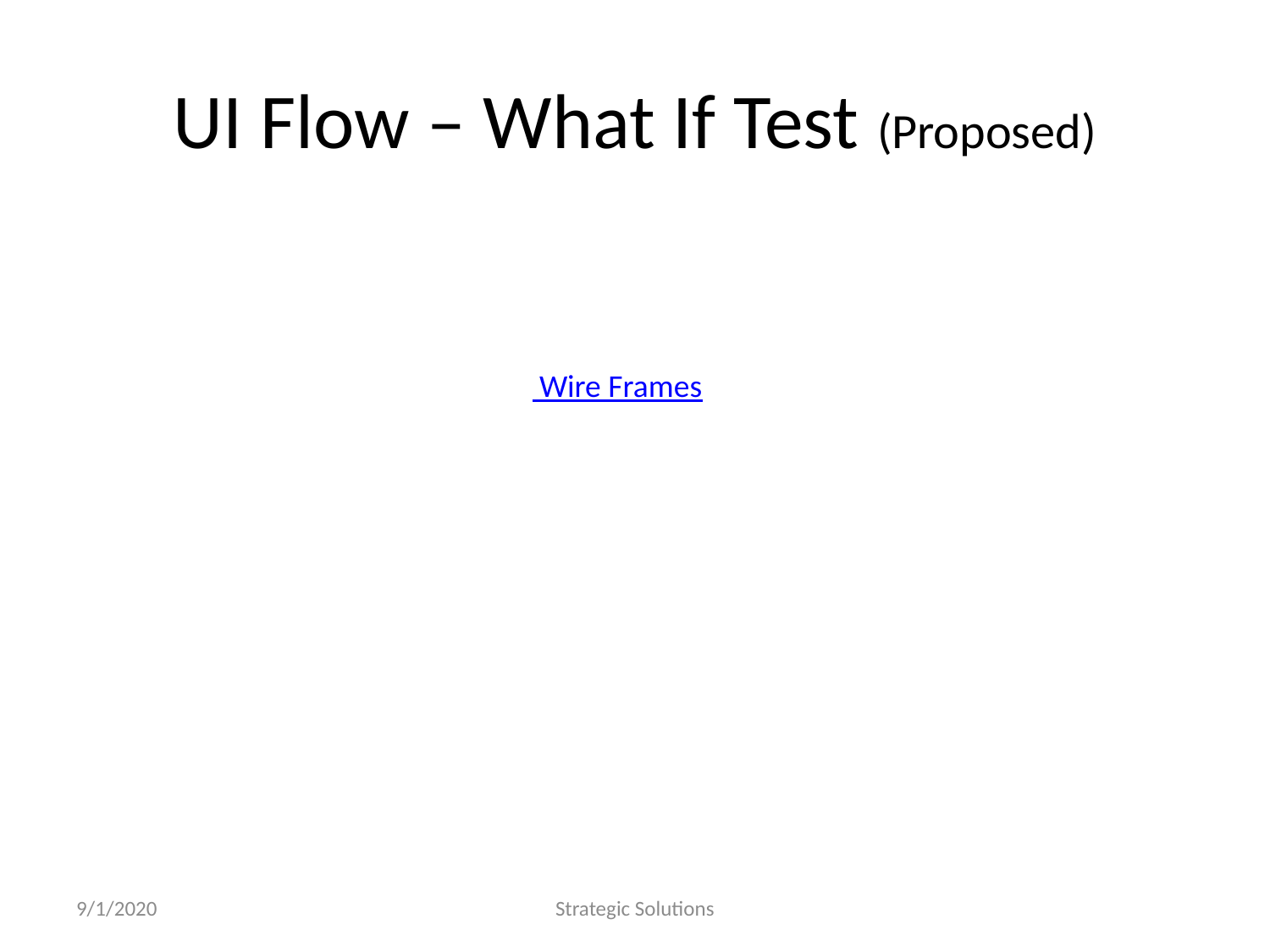

# UI Flow – What If Test (Proposed)
 Wire Frames
9/1/2020
Strategic Solutions